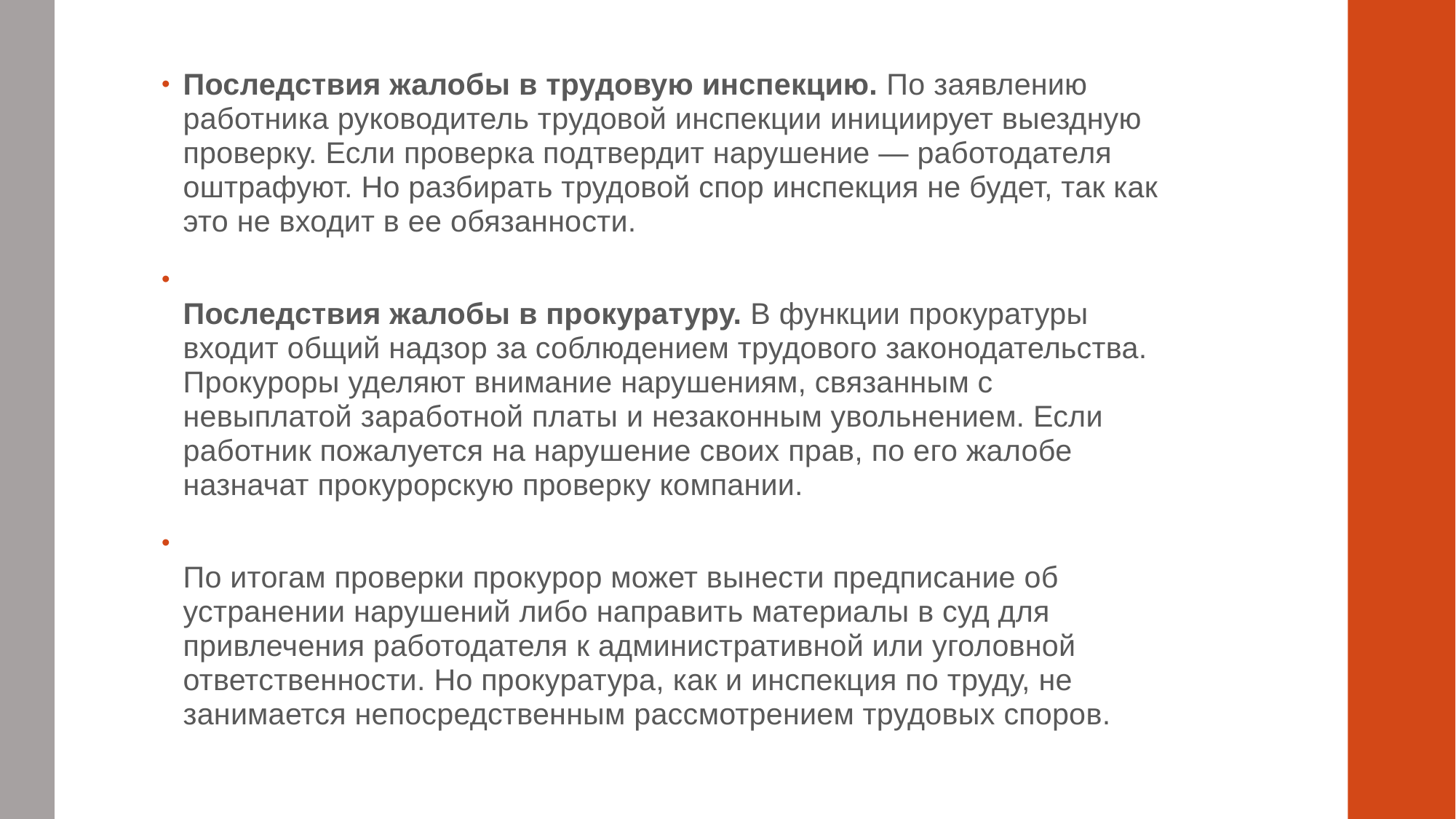

Последствия жалобы в трудовую инспекцию. По заявлению работника руководитель трудовой инспекции инициирует выездную проверку. Если проверка подтвердит нарушение — работодателя оштрафуют. Но разбирать трудовой спор инспекция не будет, так как это не входит в ее обязанности.
Последствия жалобы в прокуратуру. В функции прокуратуры входит общий надзор за соблюдением трудового законодательства. Прокуроры уделяют внимание нарушениям, связанным с невыплатой заработной платы и незаконным увольнением. Если работник пожалуется на нарушение своих прав, по его жалобе назначат прокурорскую проверку компании.
По итогам проверки прокурор может вынести предписание об устранении нарушений либо направить материалы в суд для привлечения работодателя к административной или уголовной ответственности. Но прокуратура, как и инспекция по труду, не занимается непосредственным рассмотрением трудовых споров.